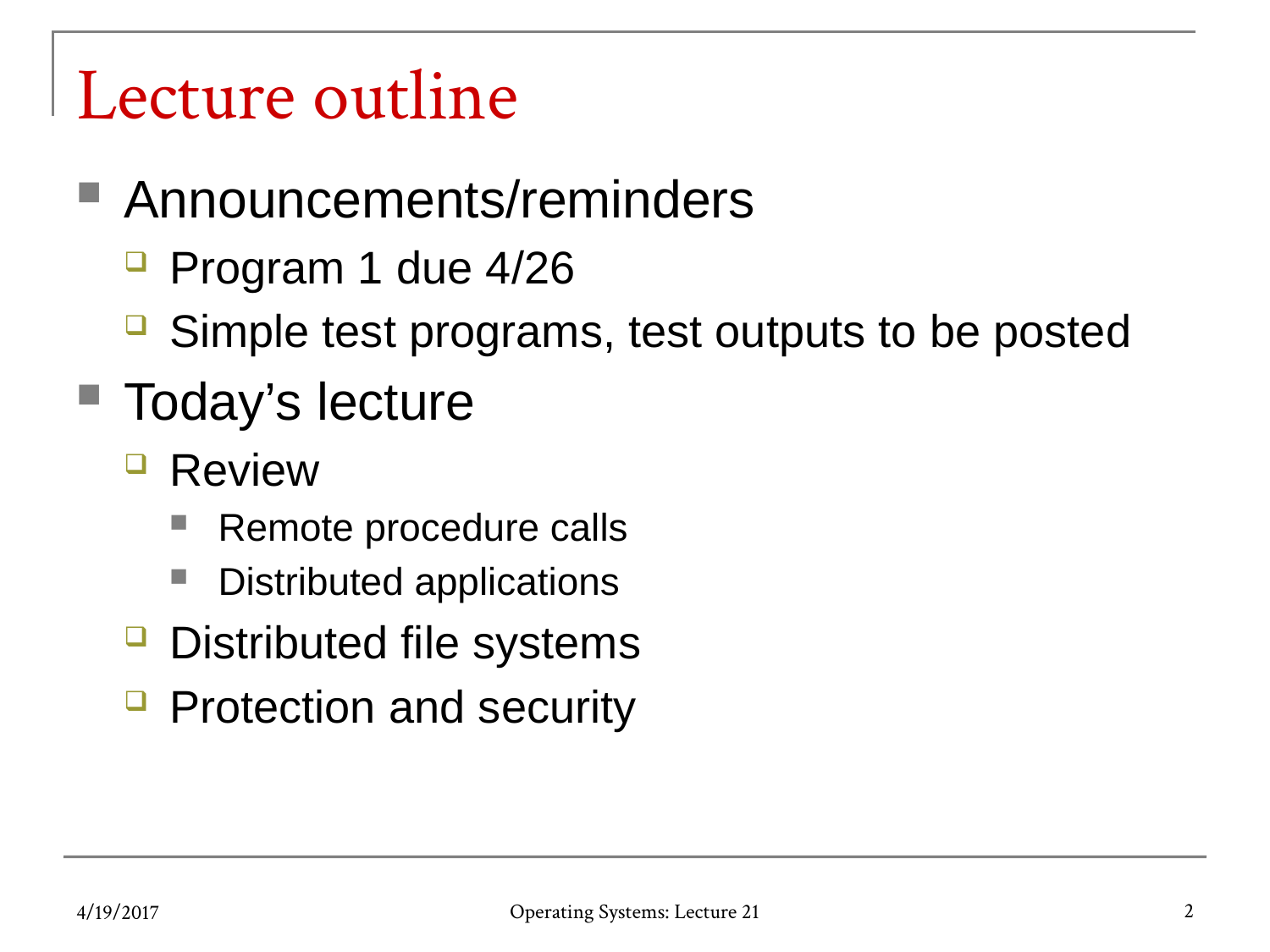

# Lecture outline
Announcements/reminders
Program 1 due 4/26
Simple test programs, test outputs to be posted
Today’s lecture
Review
Remote procedure calls
Distributed applications
Distributed file systems
Protection and security

4/19/2017
2
Operating Systems: Lecture 21